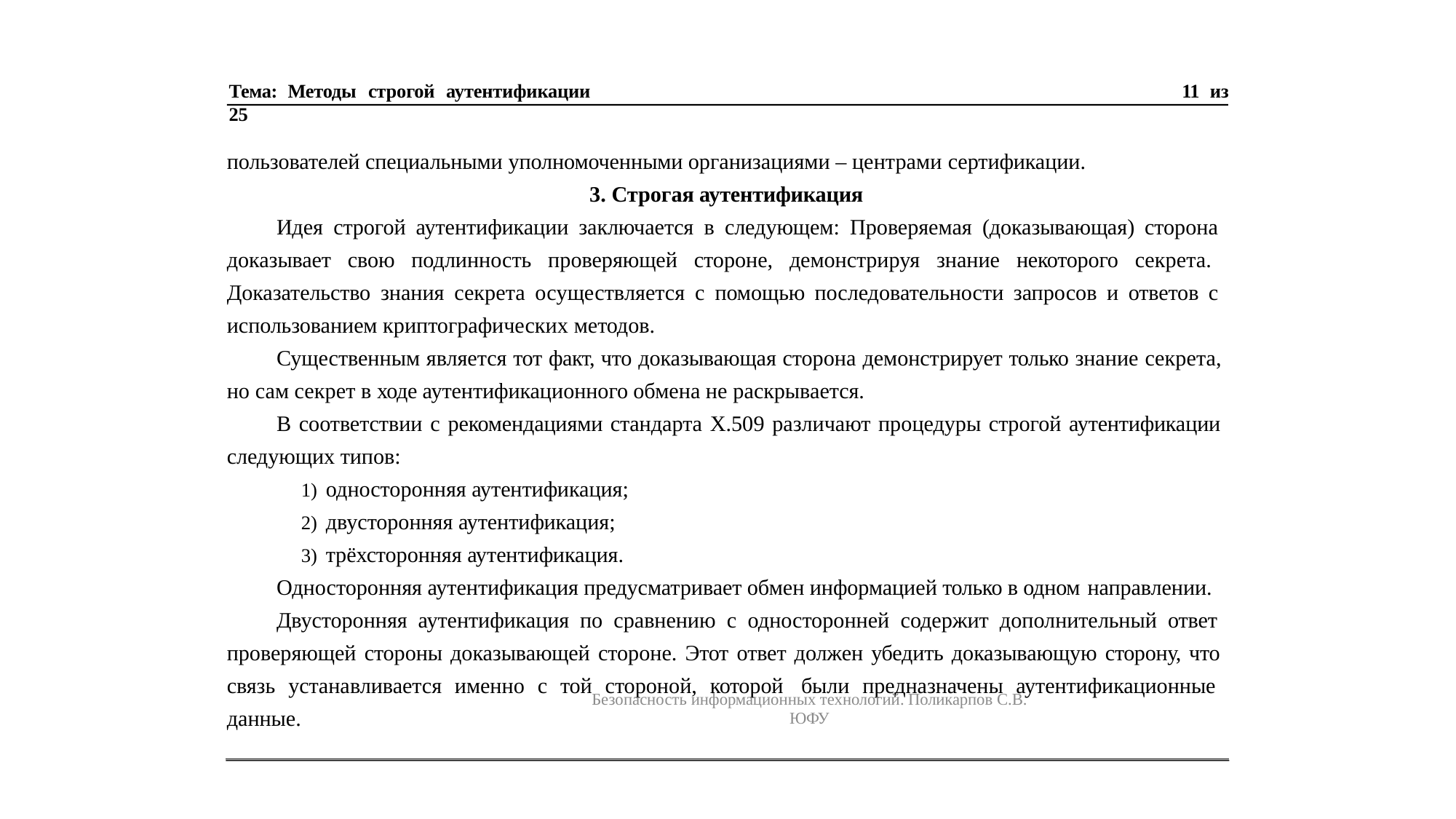

Тема: Методы строгой аутентификации	11 из 25

пользователей специальными уполномоченными организациями – центрами сертификации.
3. Строгая аутентификация
Идея строгой аутентификации заключается в следующем: Проверяемая (доказывающая) сторона  доказывает свою подлинность проверяющей стороне, демонстрируя знание некоторого секрета.  Доказательство знания секрета осуществляется с помощью последовательности запросов и ответов с  использованием криптографических методов.
Существенным является тот факт, что доказывающая сторона демонстрирует только знание секрета,  но сам секрет в ходе аутентификационного обмена не раскрывается.
В соответствии с рекомендациями стандарта Х.509 различают процедуры строгой аутентификации  следующих типов:
односторонняя аутентификация;
двусторонняя аутентификация;
трёхсторонняя аутентификация.
Односторонняя аутентификация предусматривает обмен информацией только в одном направлении.
Двусторонняя аутентификация по сравнению с односторонней содержит дополнительный ответ  проверяющей стороны доказывающей стороне. Этот ответ должен убедить доказывающую сторону, что  связь устанавливается именно с той стороной, которой были предназначены аутентификационные  данные.

Безопасность информационных технологий. Поликарпов С.В. ЮФУ